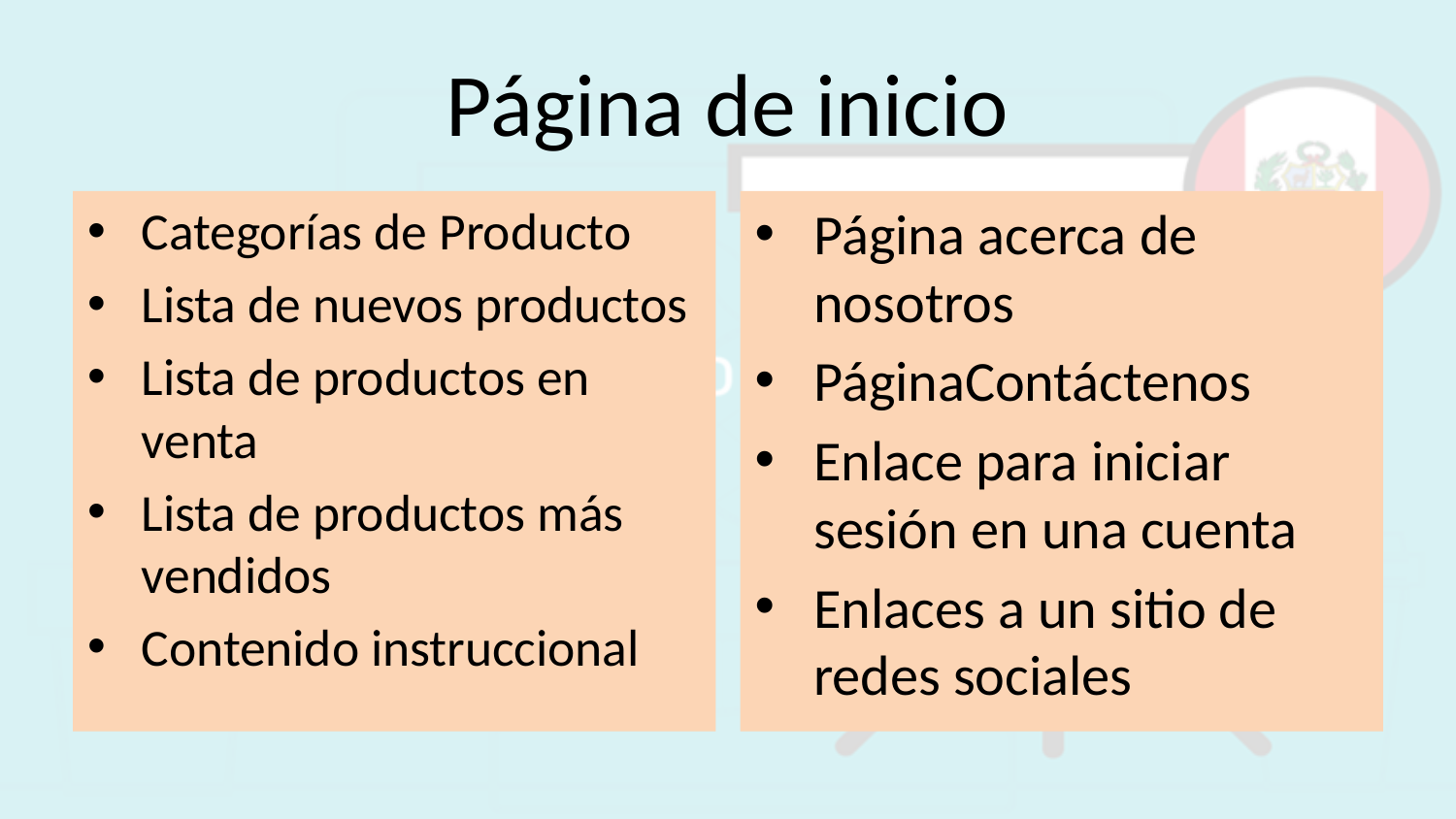

# Página de inicio
Categorías de Producto
Lista de nuevos productos
Lista de productos en venta
Lista de productos más vendidos
Contenido instruccional

Página acerca de nosotros
PáginaContáctenos
Enlace para iniciar sesión en una cuenta
Enlaces a un sitio de redes sociales